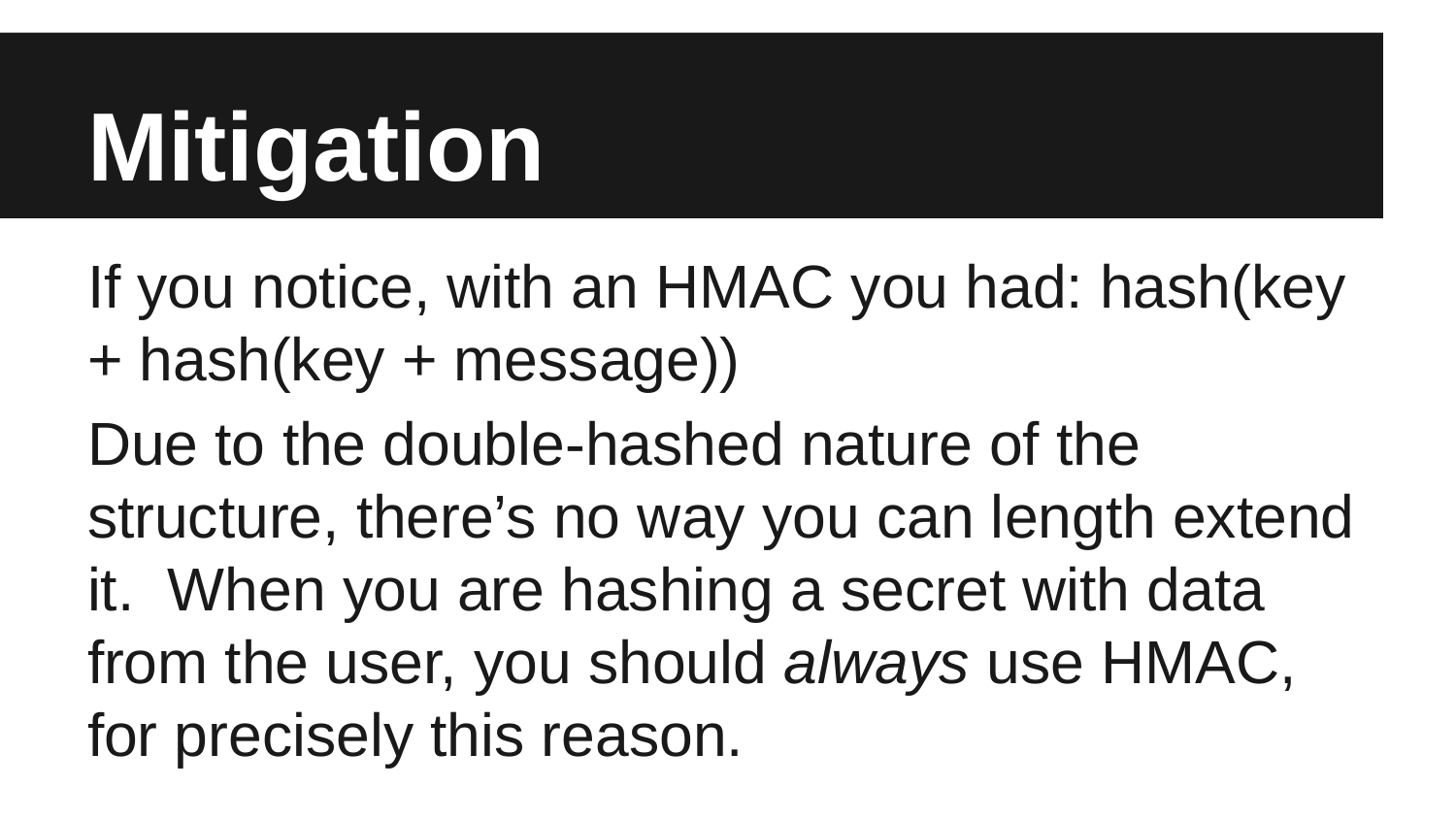

# Mitigation
If you notice, with an HMAC you had: hash(key + hash(key + message))
Due to the double-hashed nature of the structure, there’s no way you can length extend it.  When you are hashing a secret with data from the user, you should always use HMAC, for precisely this reason.